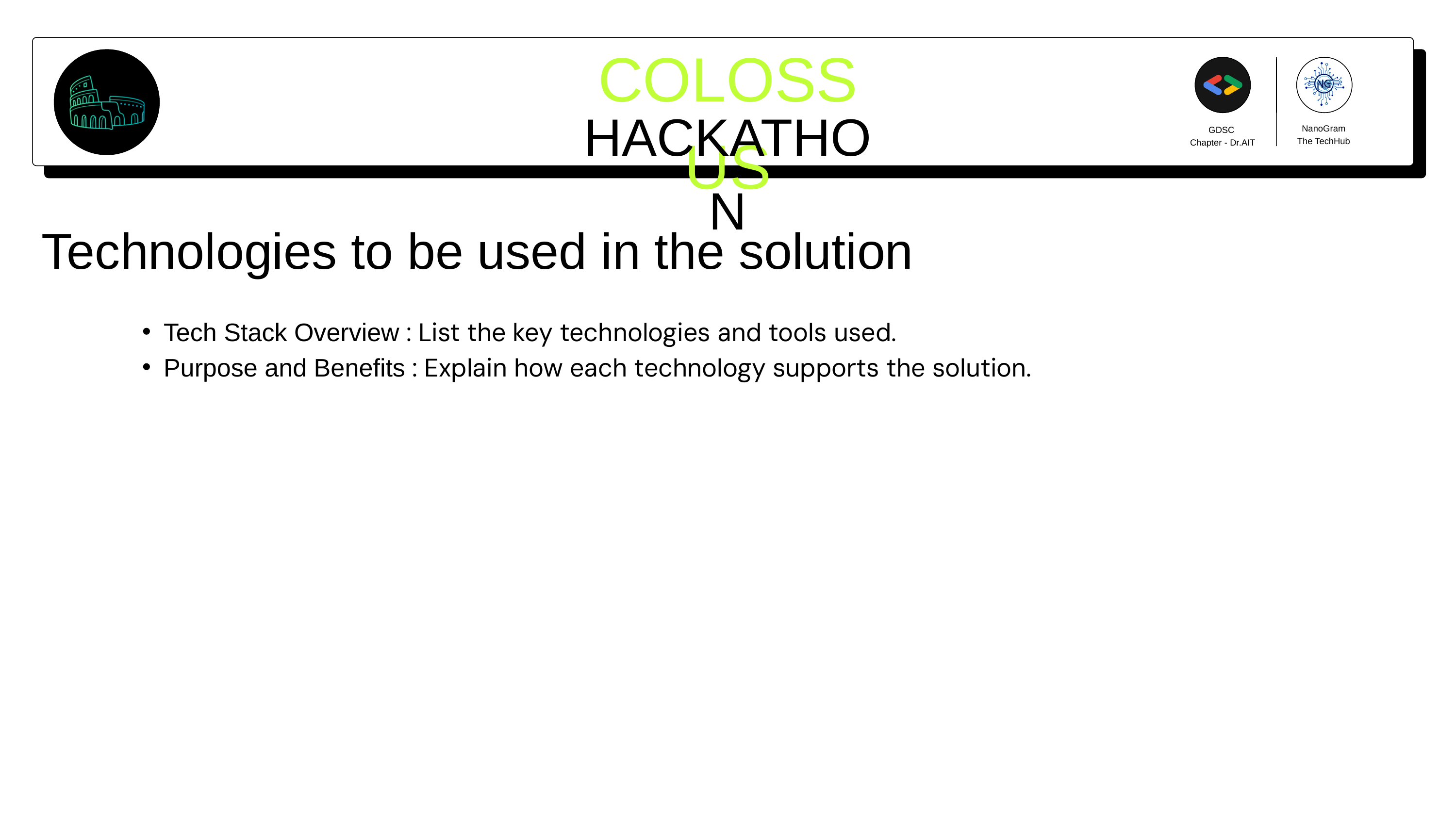

COLOSSUS

HACKATHON
NanoGram
The TechHub
GDSC
Chapter - Dr.AIT
Technologies to be used in the solution
Tech Stack Overview : List the key technologies and tools used.
Purpose and Benefits : Explain how each technology supports the solution.